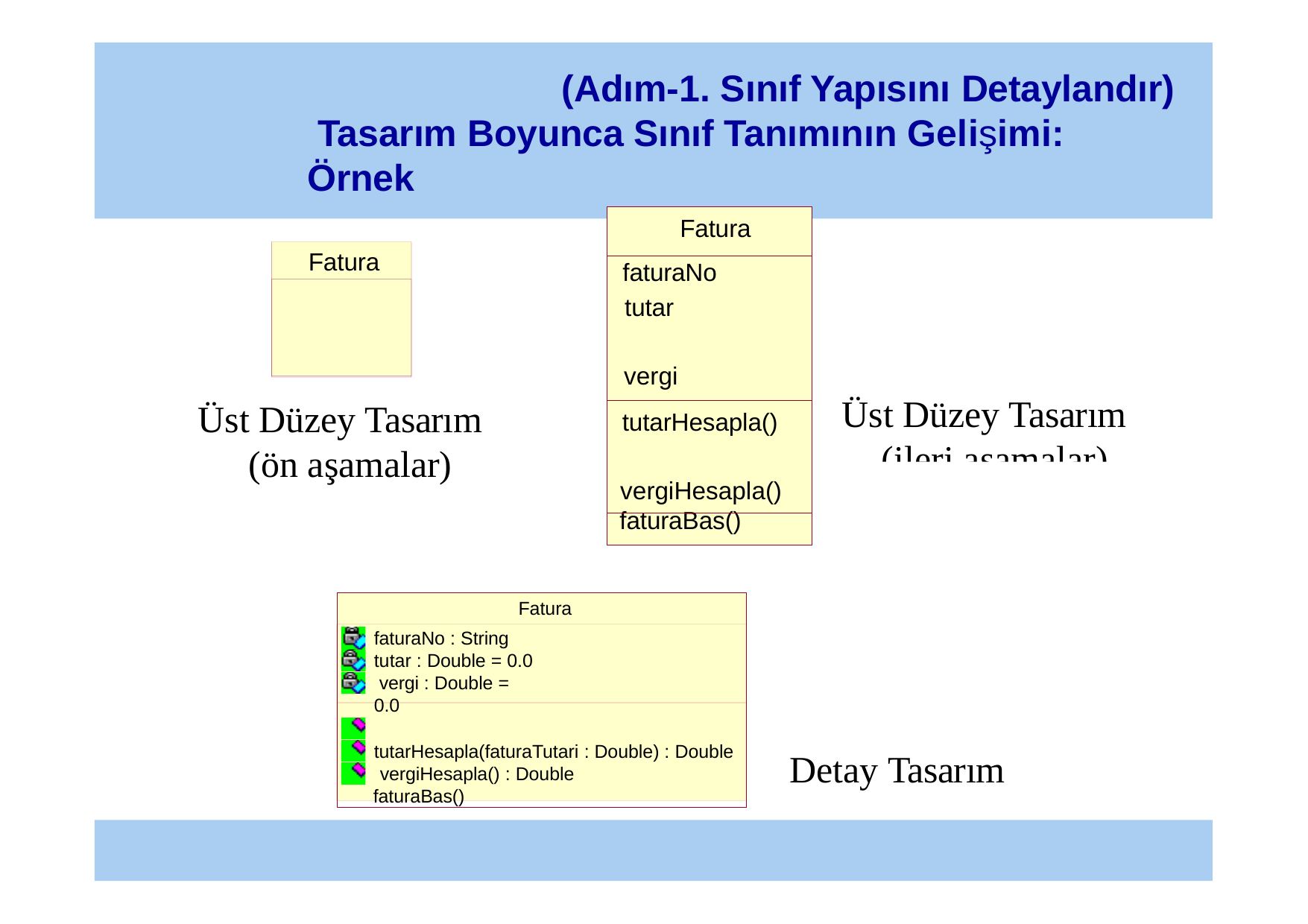

# (Adım-1. Sınıf Yapısını Detaylandır)  Tasarım Boyunca Sınıf Tanımının Gelişimi: Örnek
| Fatura |
| --- |
| faturaNo tutar vergi |
| tutarHesapla() vergiHesapla() |
| faturaBas() |

Fatura

Üst Düzey Tasarım  (ileri aşamalar)
Üst Düzey Tasarım  (ön aşamalar)

Fatura
faturaNo : String  tutar : Double = 0.0  vergi : Double = 0.0

tutarHesapla(faturaTutari : Double) : Double  vergiHesapla() : Double
faturaBas()

Detay Tasarım